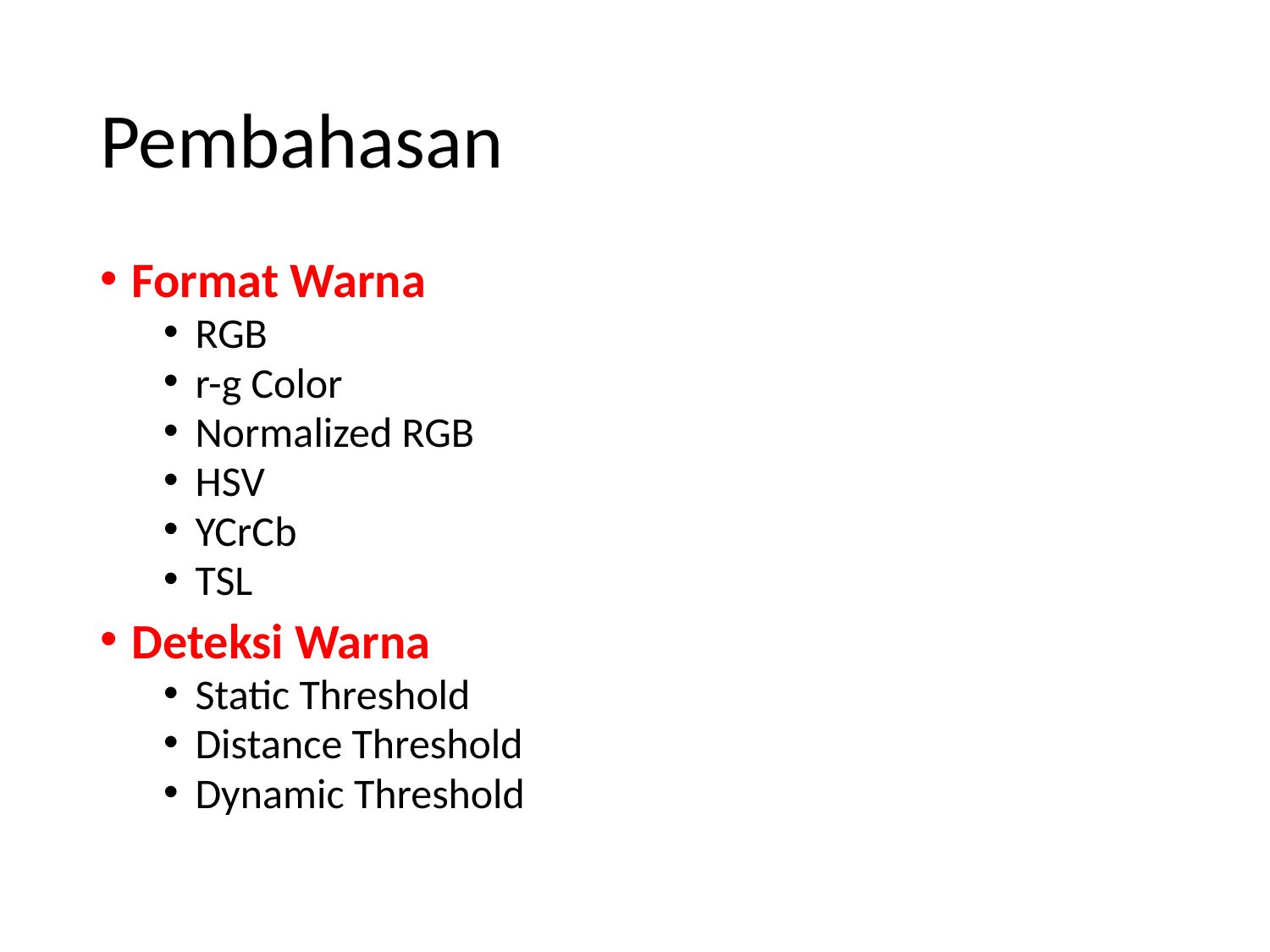

# Pembahasan
Format Warna
RGB
r-g Color
Normalized RGB
HSV
YCrCb
TSL
Deteksi Warna
Static Threshold
Distance Threshold
Dynamic Threshold